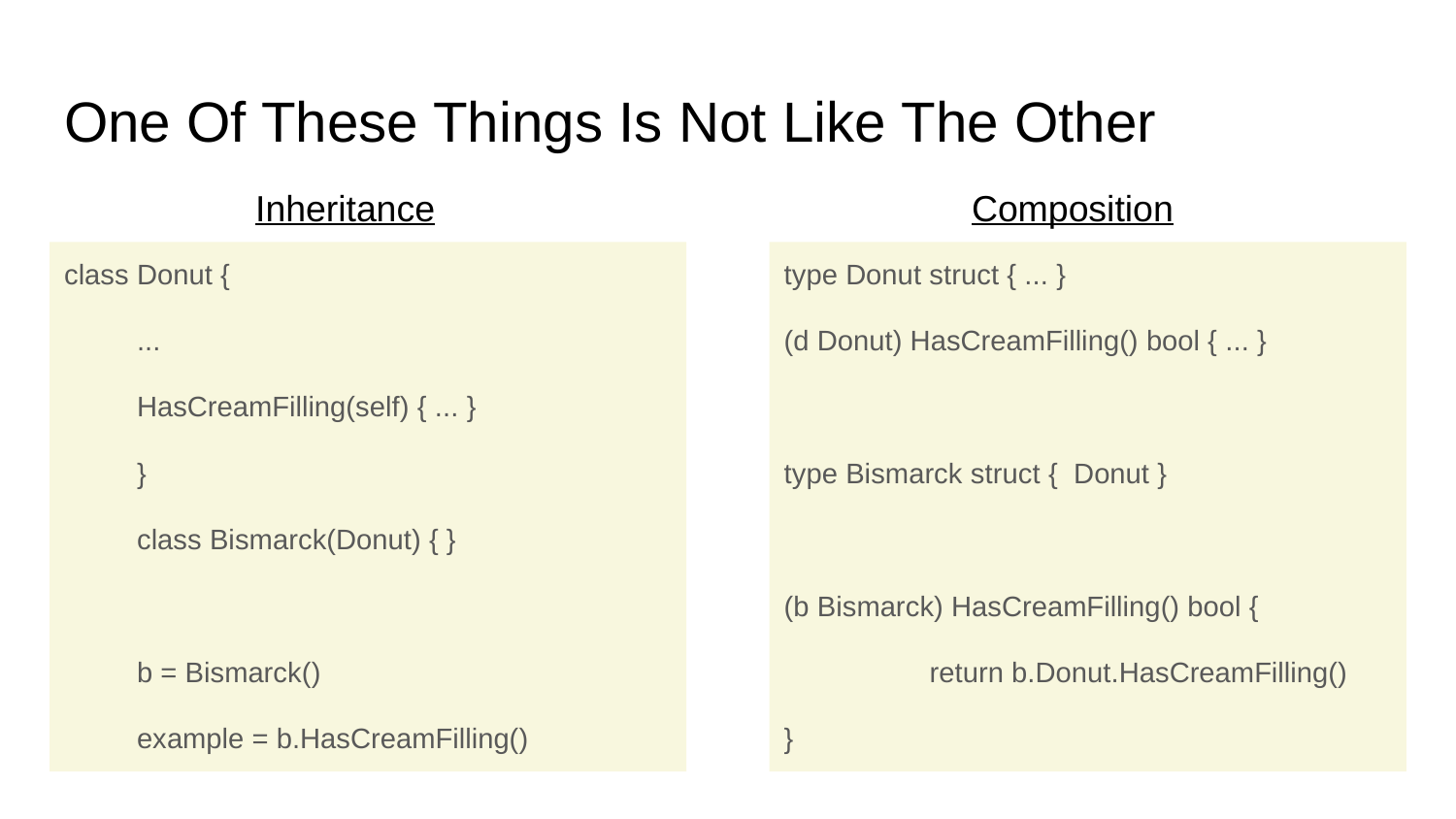

# One Of These Things Is Not Like The Other
Inheritance
Composition
class Donut {
...
HasCreamFilling(self) { ... }
}
class Bismarck(Donut) { }

b = Bismarck()
example = b.HasCreamFilling()
type Donut struct { ... }
(d Donut) HasCreamFilling() bool { ... }

type Bismarck struct {  Donut }

(b Bismarck) HasCreamFilling() bool {
	return b.Donut.HasCreamFilling()
}